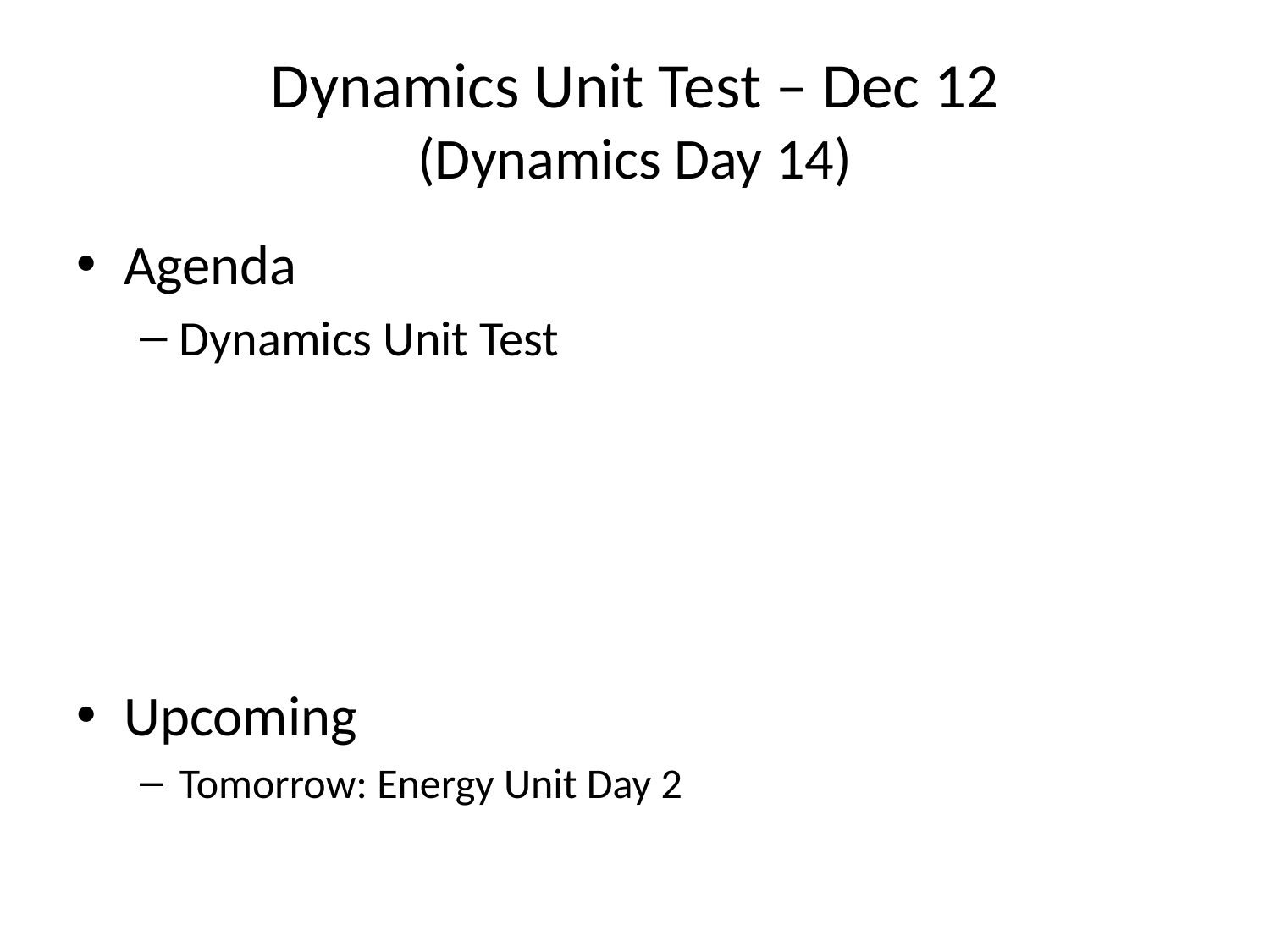

# Dynamics Unit Test – Dec 12 (Dynamics Day 14)
Agenda
Dynamics Unit Test

Upcoming
Tomorrow: Energy Unit Day 2